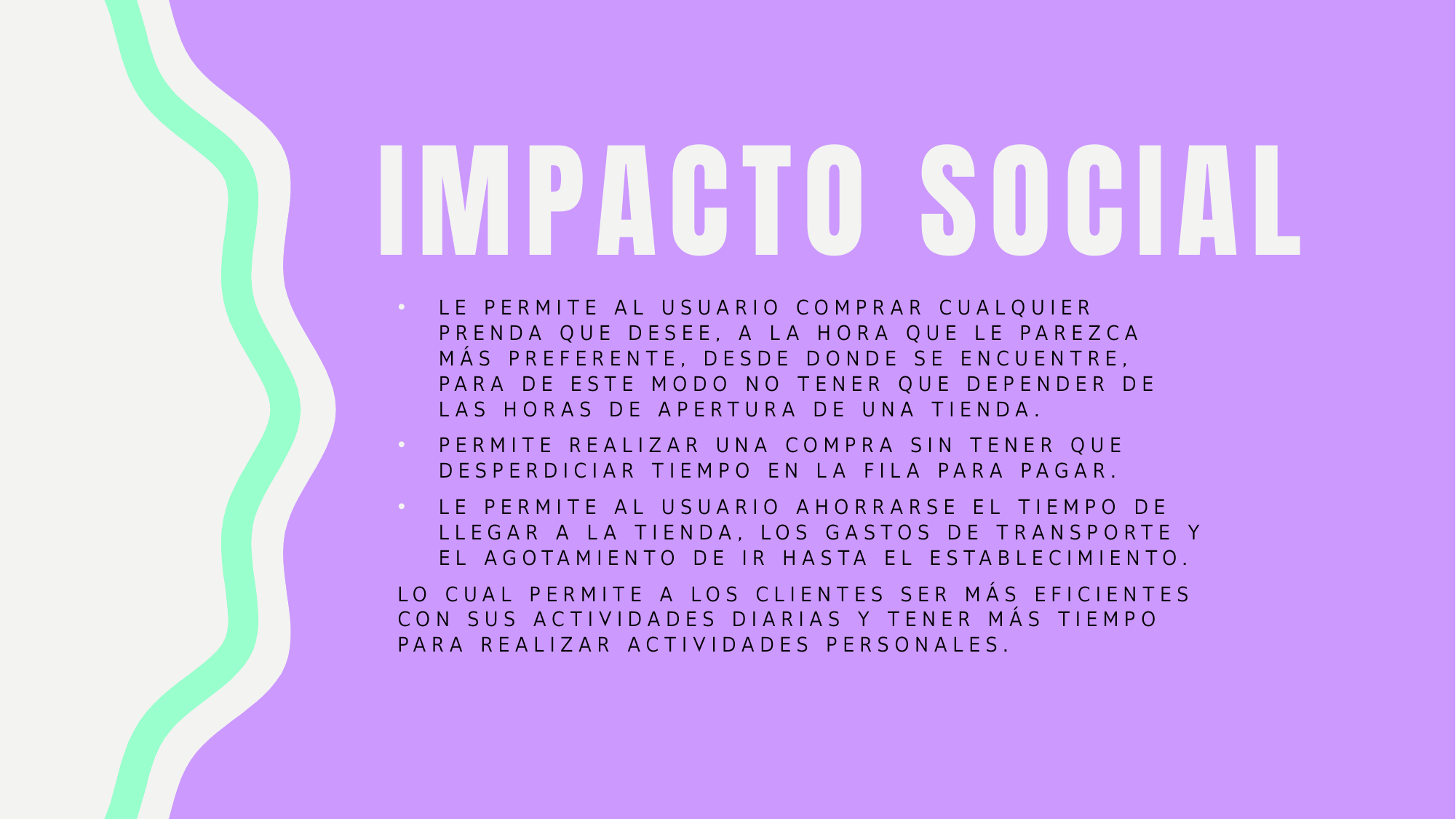

# Impacto social
le permite al usuario comprar cualquier prenda que desee, a la hora que le parezca más preferente, desde donde se encuentre, para de este modo no tener que depender de las horas de apertura de una tienda.
Permite realizar una compra sin tener que desperdiciar tiempo en la fila para pagar.
le permite al usuario ahorrarse el tiempo de llegar a la tienda, los gastos de transporte y el agotamiento de ir hasta el establecimiento.
Lo cual permite a los clientes ser más eficientes con sus actividades diarias y tener más tiempo para realizar actividades personales.